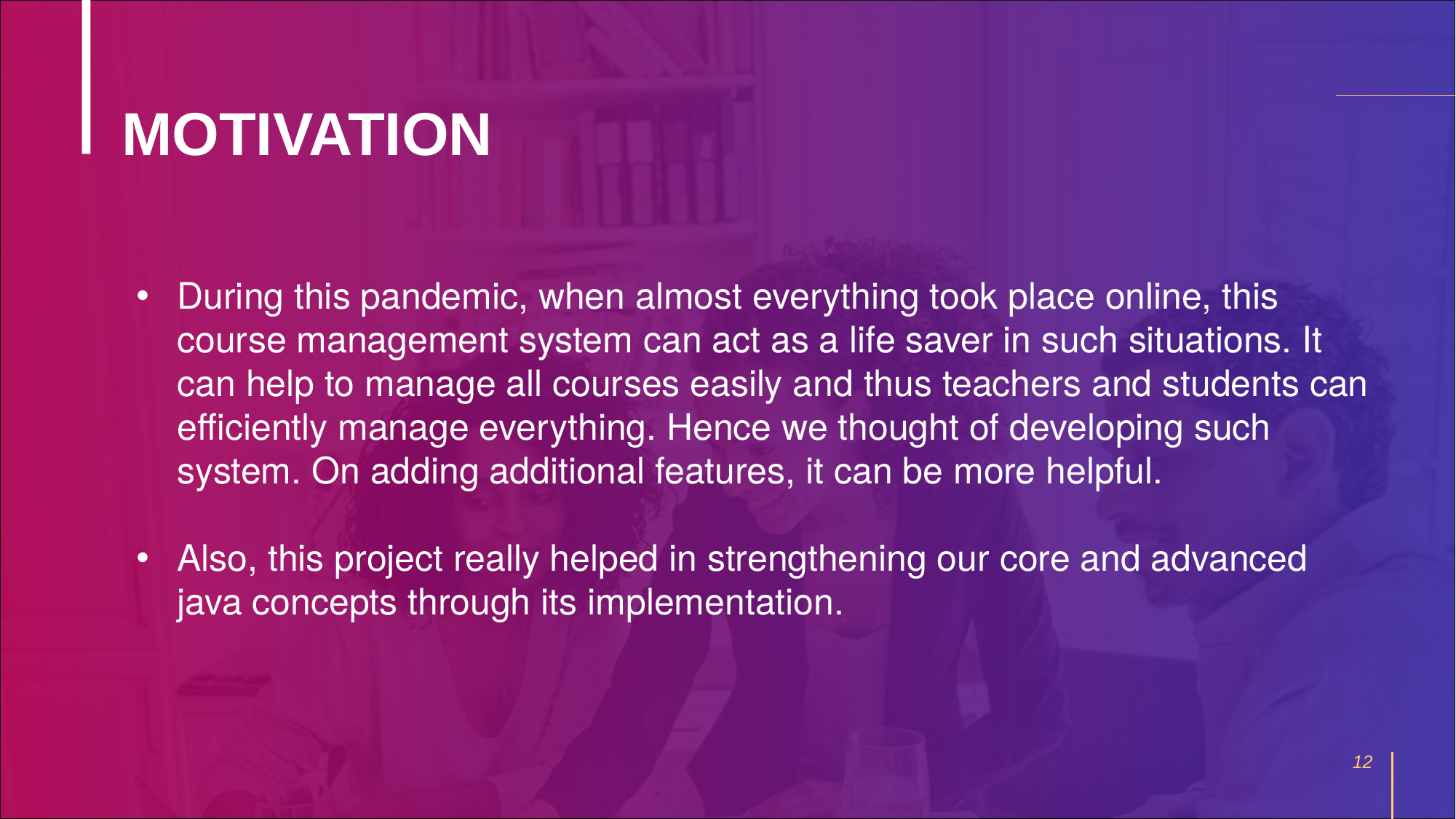

# MOTIVATION
During this pandemic, when almost everything took place online, this course management system can act as a life saver in such situations. It can help to manage all courses easily and thus teachers and students can efficiently manage everything. Hence we thought of developing such system. On adding additional features, it can be more helpful.

Also, this project really helped in strengthening our core and advanced java concepts through its implementation.
12